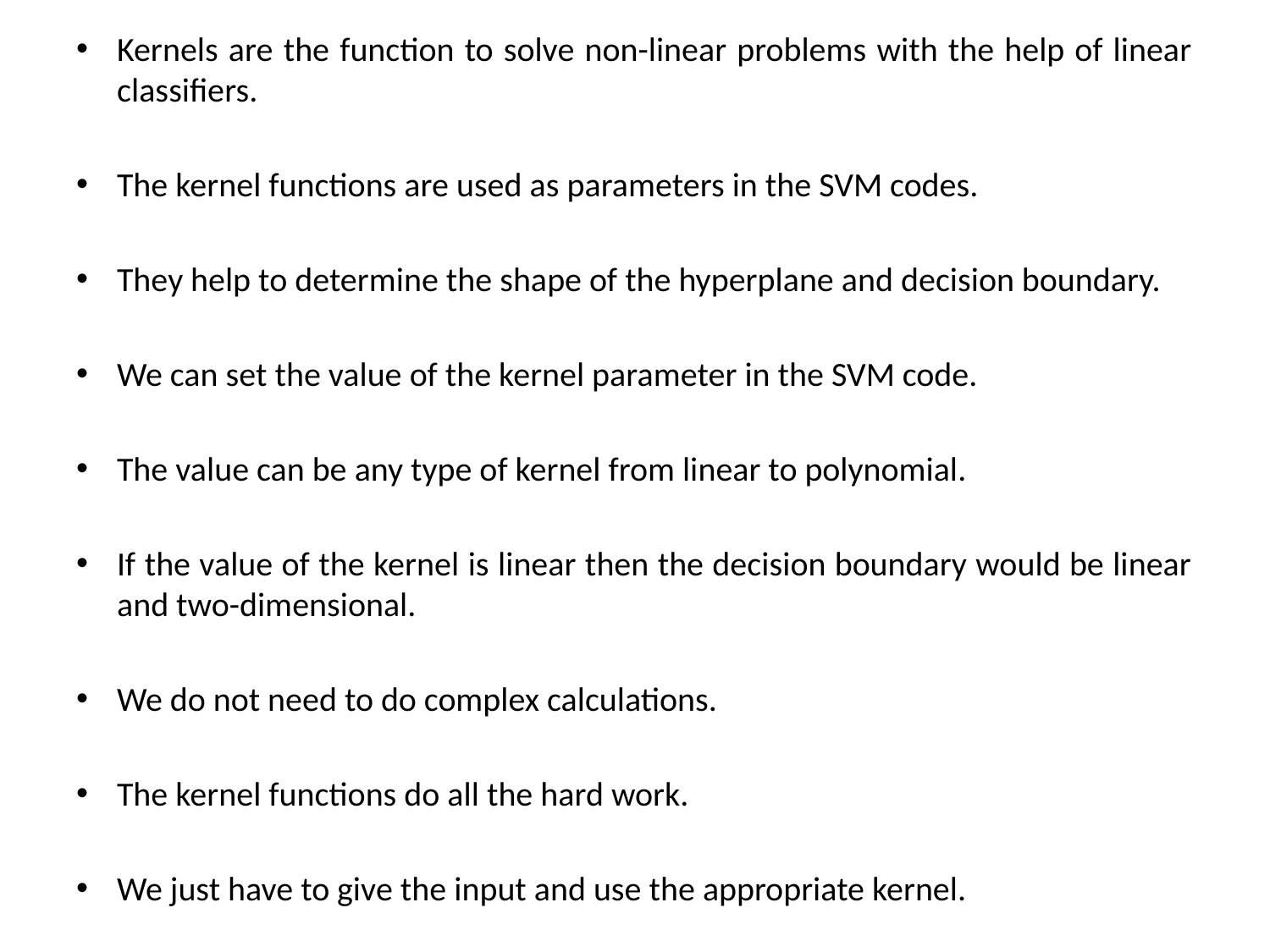

Kernels are the function to solve non-linear problems with the help of linear classifiers.

The kernel functions are used as parameters in the SVM codes.

They help to determine the shape of the hyperplane and decision boundary.

We can set the value of the kernel parameter in the SVM code.

The value can be any type of kernel from linear to polynomial.

If the value of the kernel is linear then the decision boundary would be linear and two-dimensional.

We do not need to do complex calculations.

The kernel functions do all the hard work.

We just have to give the input and use the appropriate kernel.